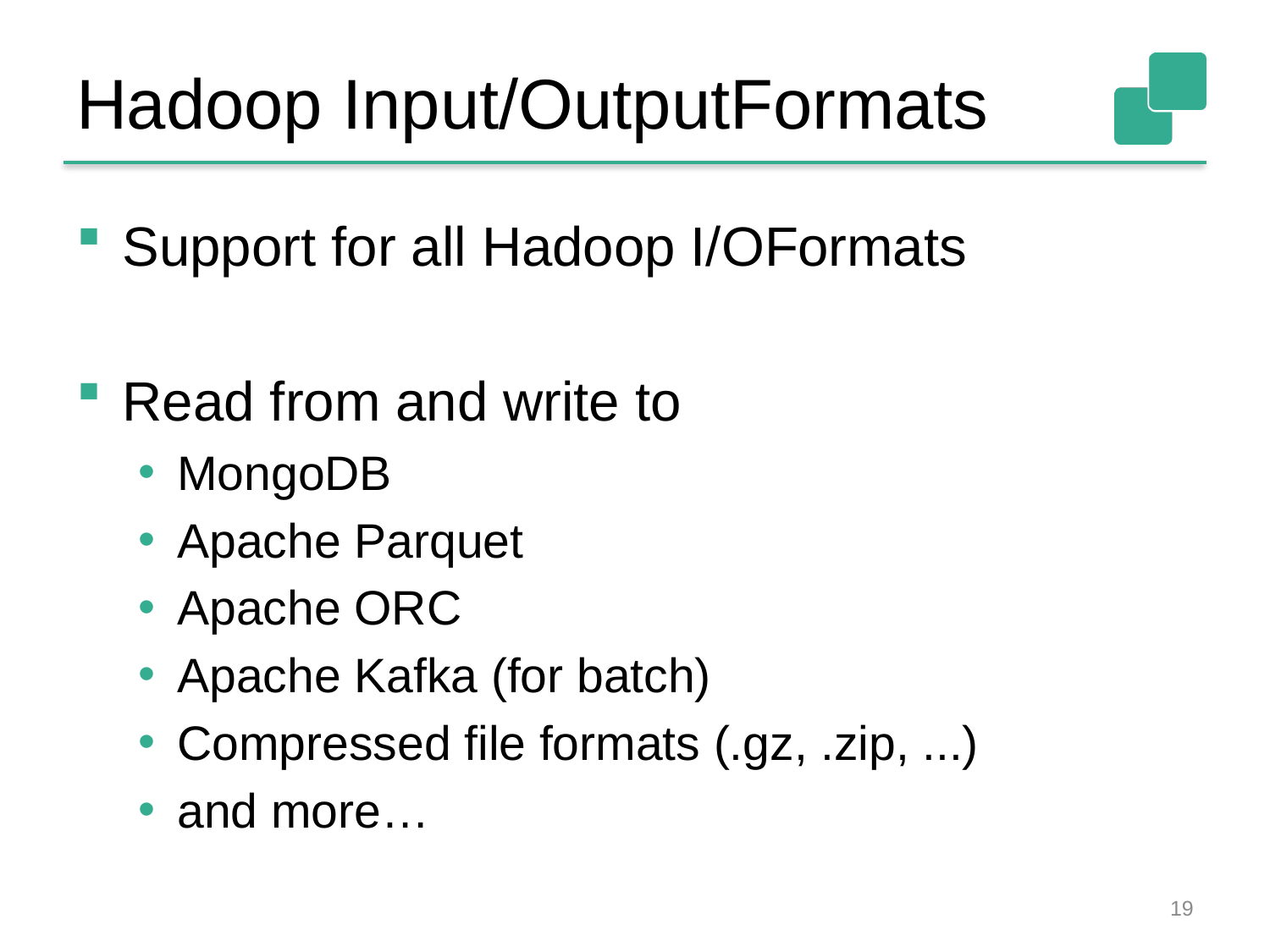

# Hadoop Input/OutputFormats
Support for all Hadoop I/OFormats

Read from and write to
MongoDB
Apache Parquet
Apache ORC
Apache Kafka (for batch)
Compressed file formats (.gz, .zip, ...)
and more…

19